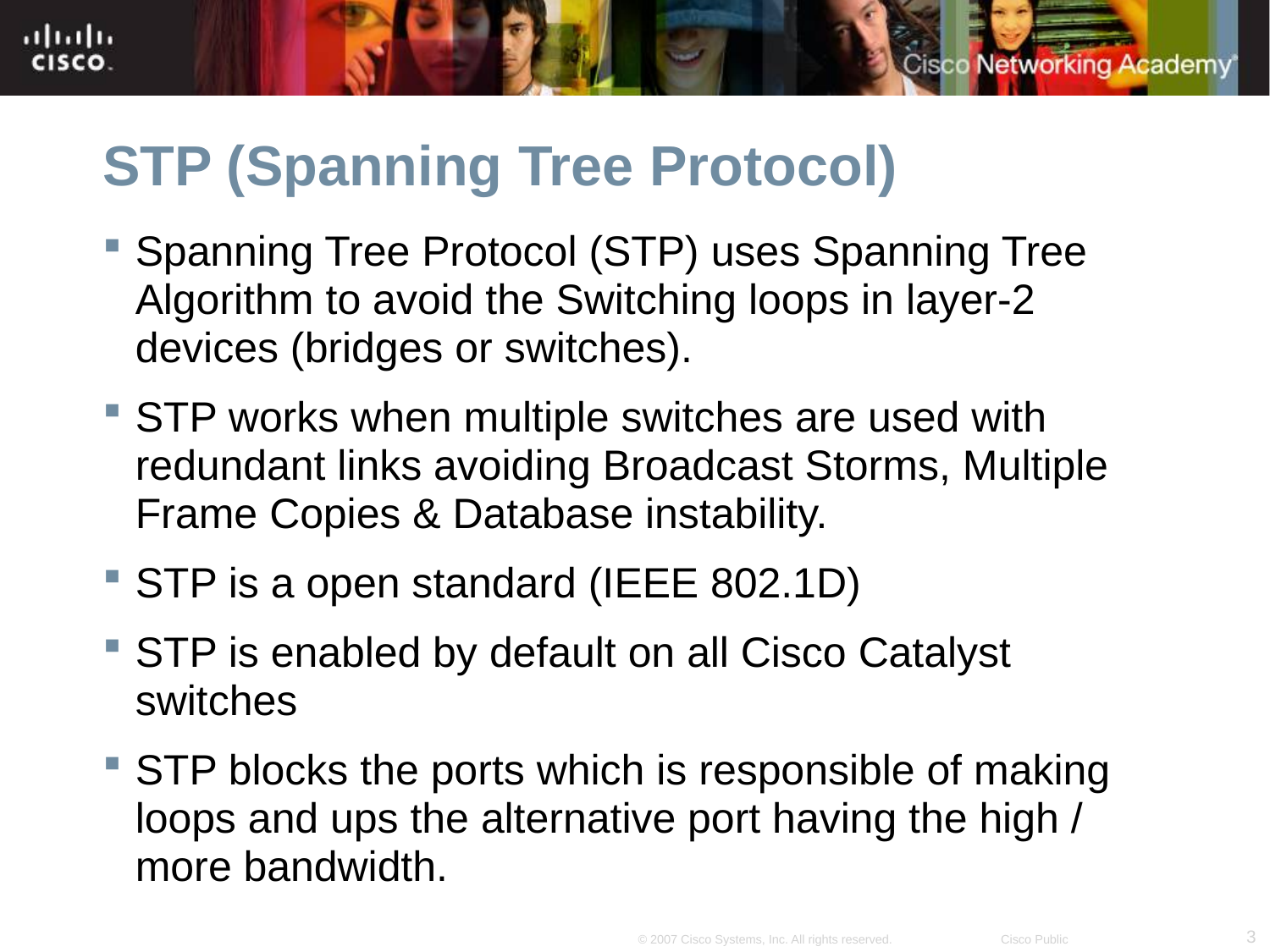

# STP (Spanning Tree Protocol)
Spanning Tree Protocol (STP) uses Spanning Tree Algorithm to avoid the Switching loops in layer-2 devices (bridges or switches).
STP works when multiple switches are used with redundant links avoiding Broadcast Storms, Multiple Frame Copies & Database instability.
STP is a open standard (IEEE 802.1D)
STP is enabled by default on all Cisco Catalyst switches
STP blocks the ports which is responsible of making loops and ups the alternative port having the high / more bandwidth.